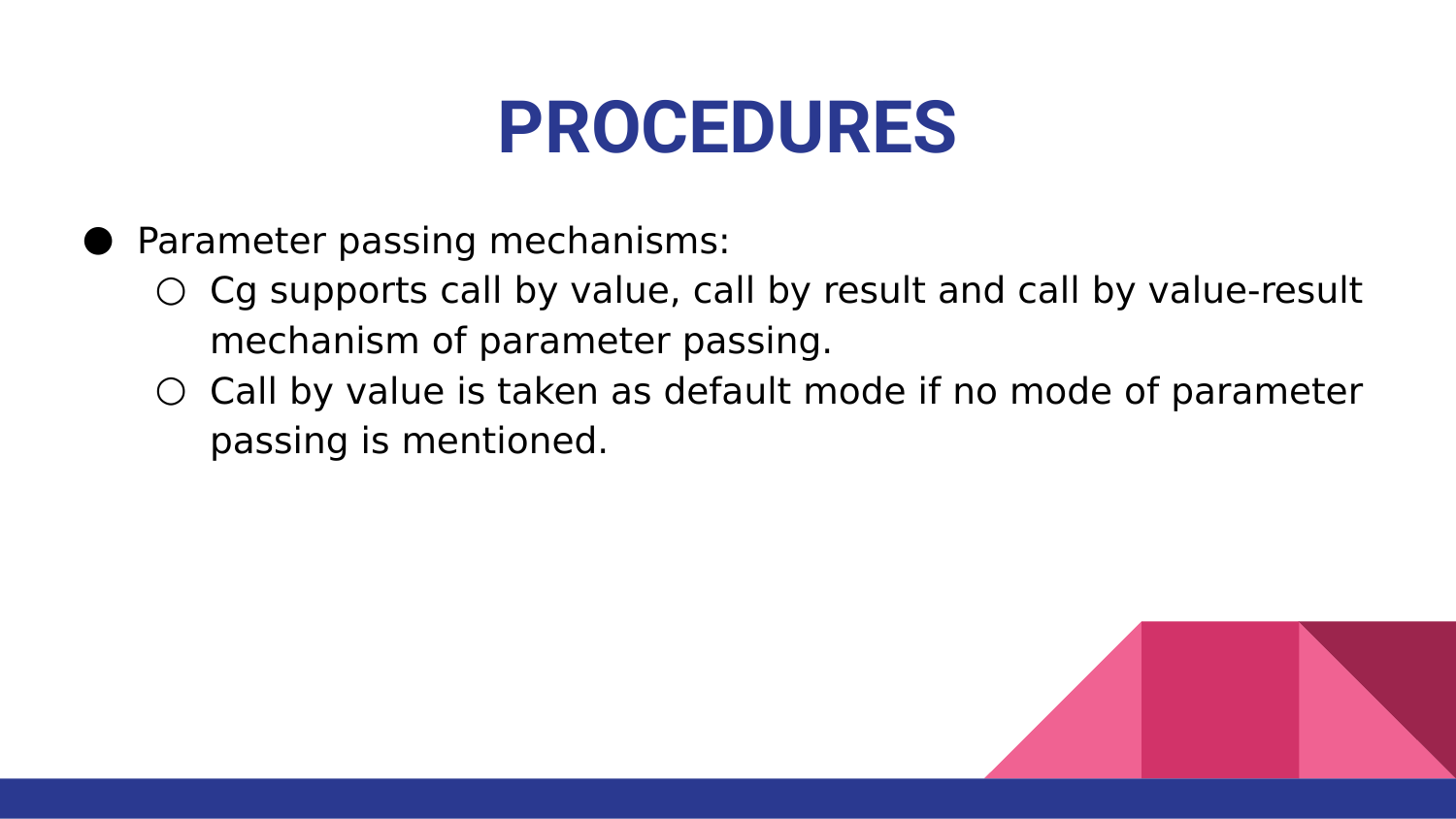

# PROCEDURES
Parameter passing mechanisms:
Cg supports call by value, call by result and call by value-result mechanism of parameter passing.
Call by value is taken as default mode if no mode of parameter passing is mentioned.